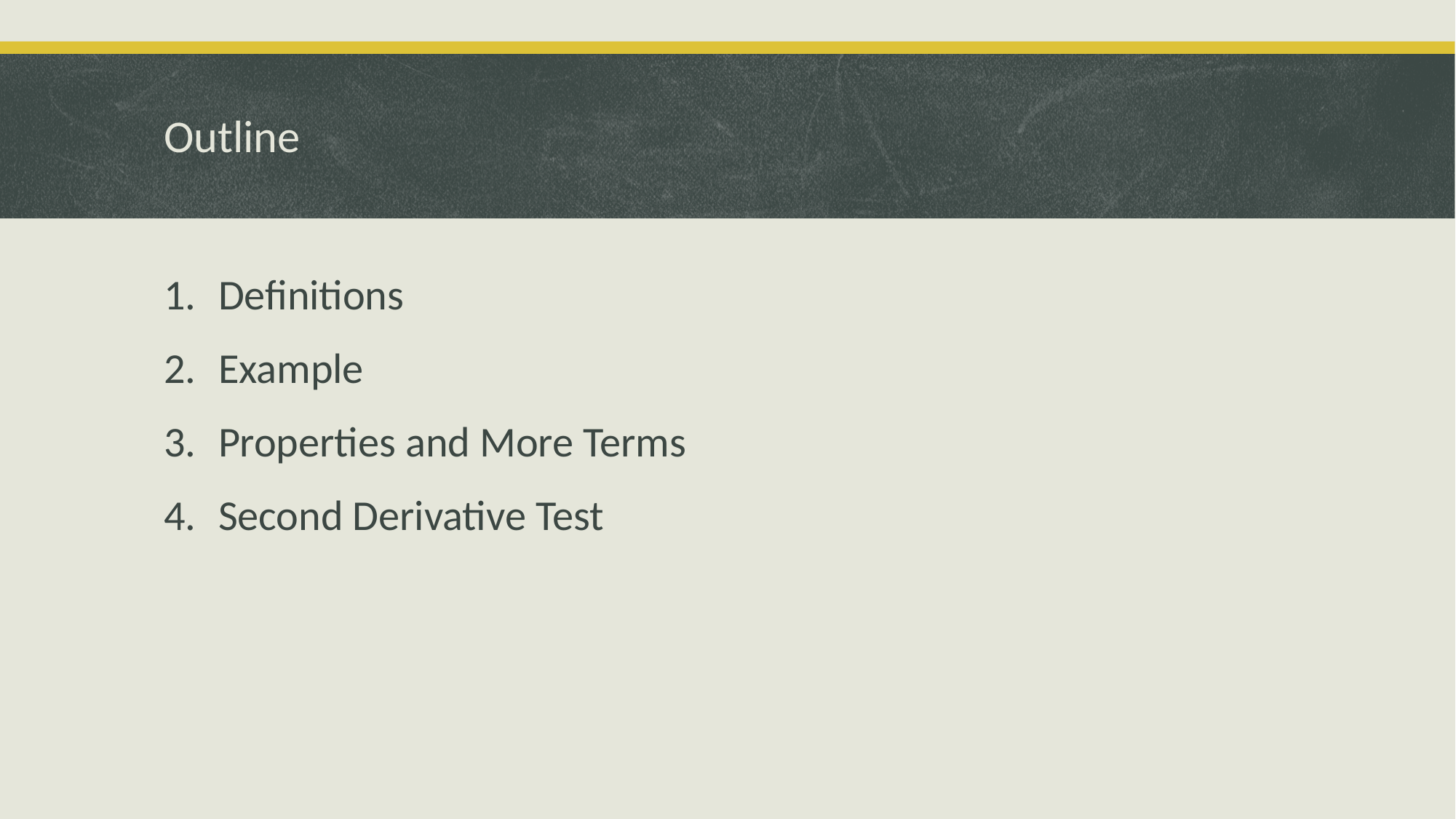

# Outline
Definitions
Example
Properties and More Terms
Second Derivative Test